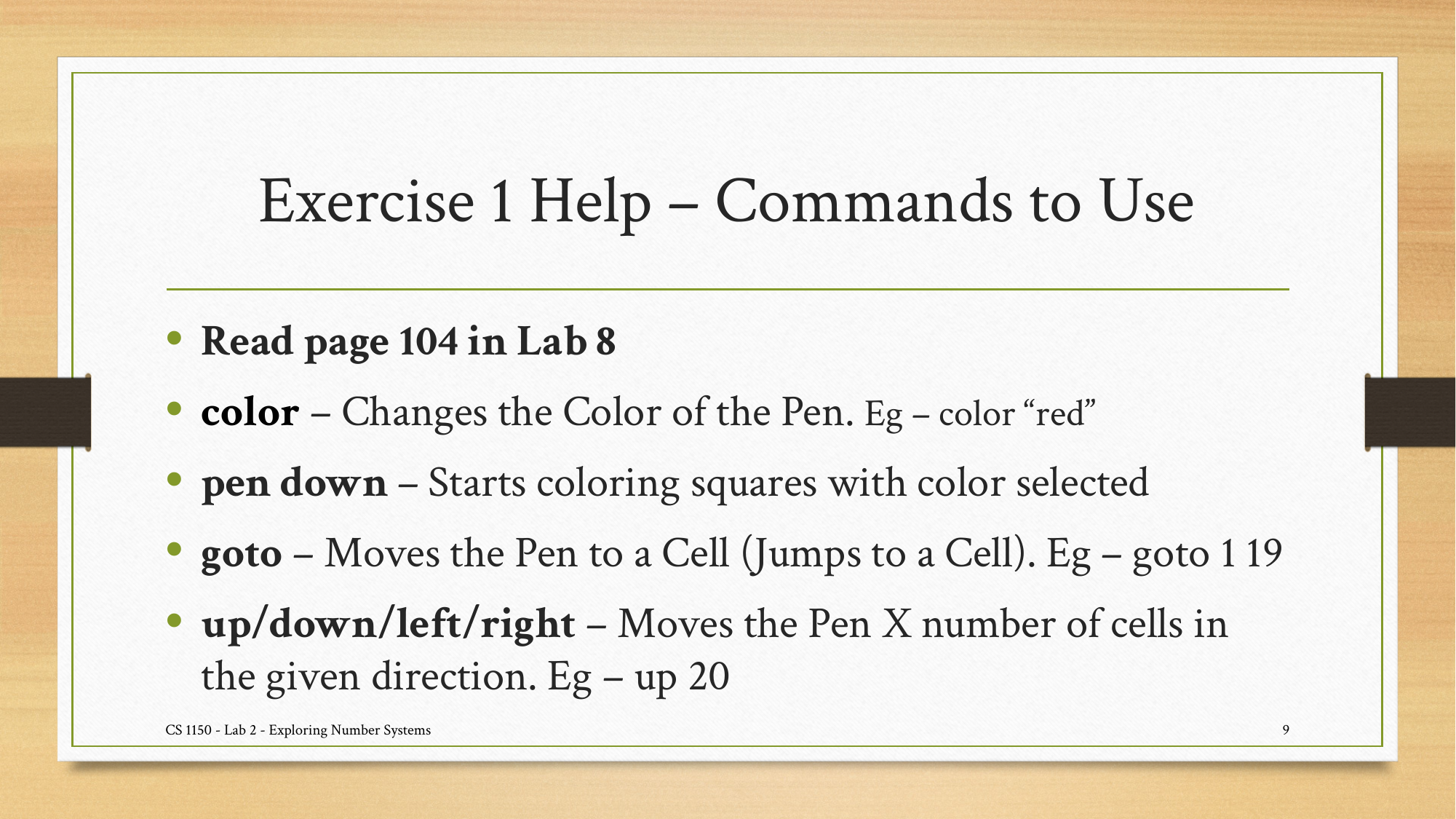

# Exercise 1 Help – Commands to Use
Read page 104 in Lab 8
color – Changes the Color of the Pen. Eg – color “red”
pen down – Starts coloring squares with color selected
goto – Moves the Pen to a Cell (Jumps to a Cell). Eg – goto 1 19
up/down/left/right – Moves the Pen X number of cells in the given direction. Eg – up 20
CS 1150 - Lab 2 - Exploring Number Systems
9